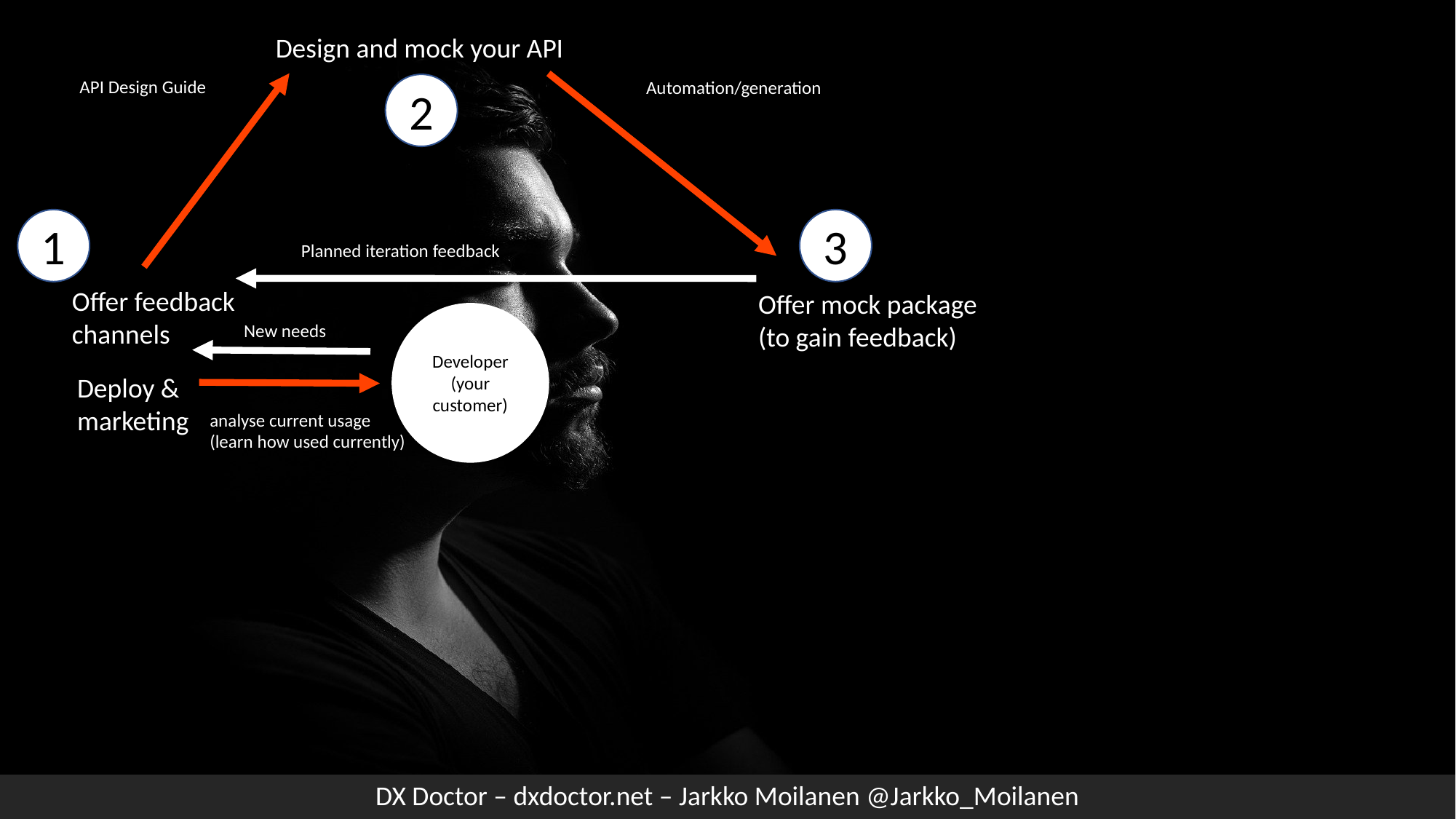

Design and mock your API
API Design Guide
Automation/generation
2
1
3
Planned iteration feedback
Offer feedback channels
Offer mock package
(to gain feedback)
Developer (your customer)
New needs
Deploy &
marketing
analyse current usage (learn how used currently)
DX Doctor – dxdoctor.net – Jarkko Moilanen @Jarkko_Moilanen